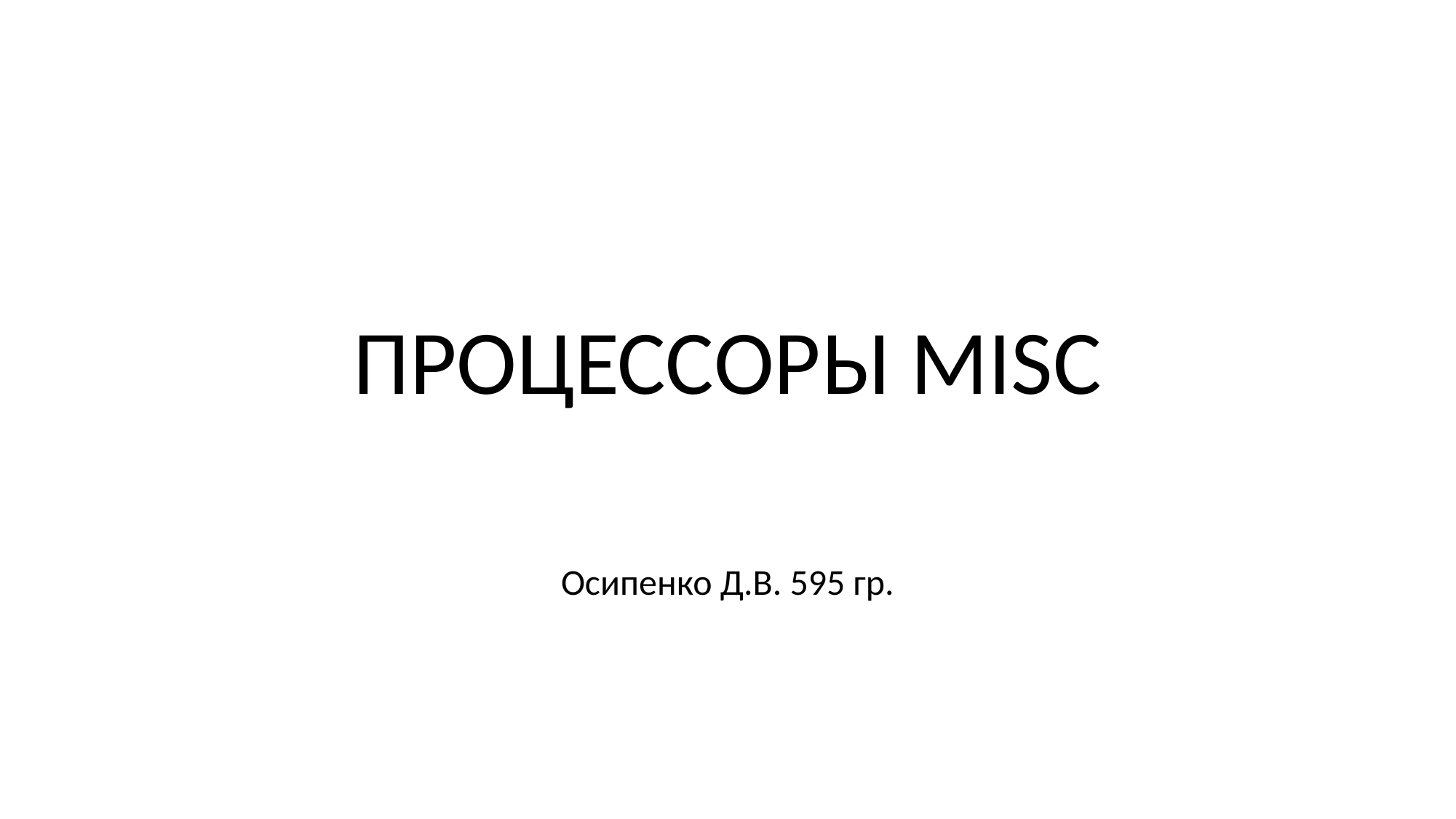

# ПРОЦЕССОРЫ MISC
Осипенко Д.В. 595 гр.